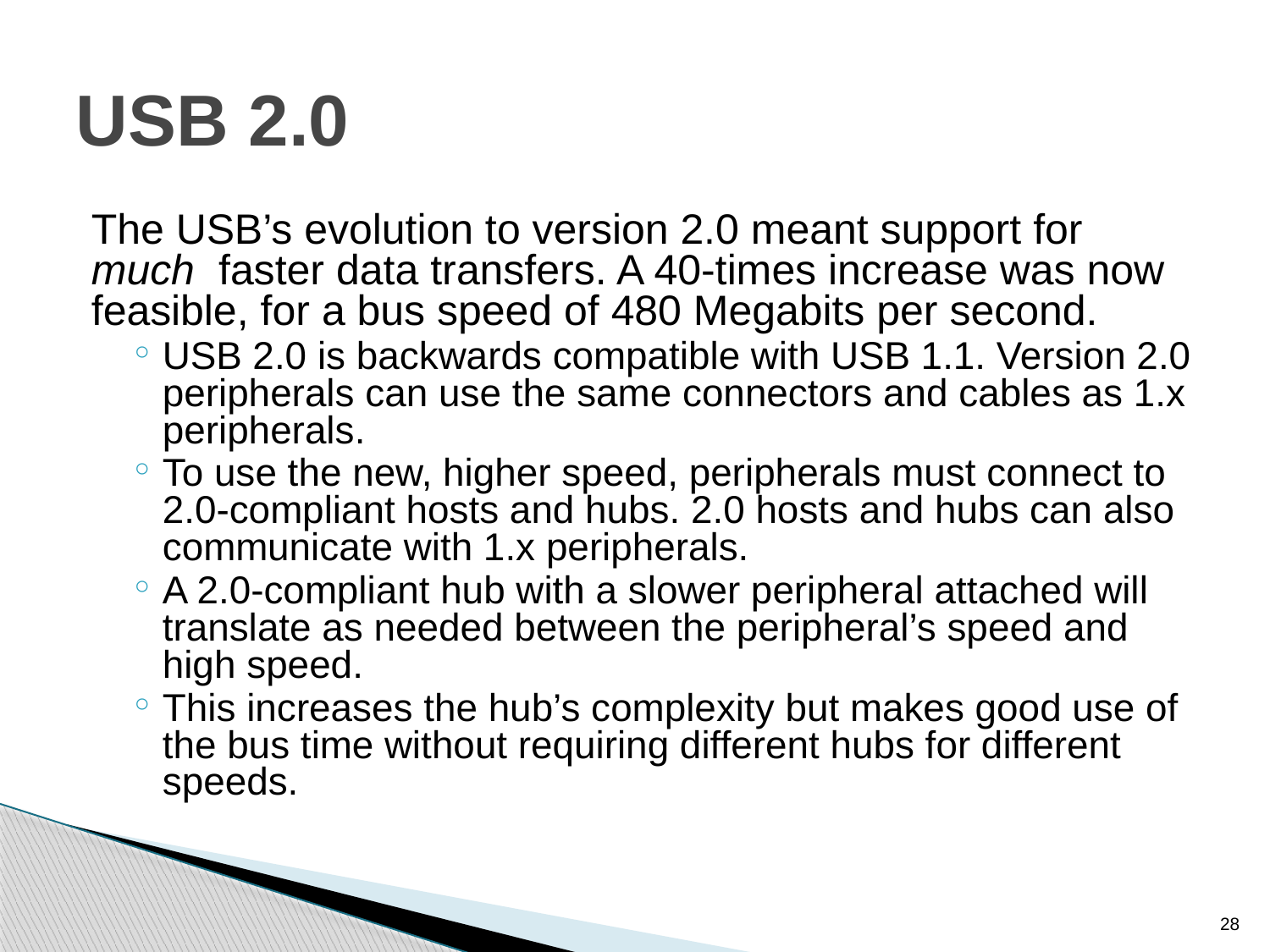

# USB 2.0
The USB’s evolution to version 2.0 meant support for much  faster data transfers. A 40-times increase was now feasible, for a bus speed of 480 Megabits per second.
USB 2.0 is backwards compatible with USB 1.1. Version 2.0 peripherals can use the same connectors and cables as 1.x peripherals.
To use the new, higher speed, peripherals must connect to 2.0-compliant hosts and hubs. 2.0 hosts and hubs can also communicate with 1.x peripherals.
A 2.0-compliant hub with a slower peripheral attached will translate as needed between the peripheral’s speed and high speed.
This increases the hub’s complexity but makes good use of the bus time without requiring different hubs for different speeds.
28